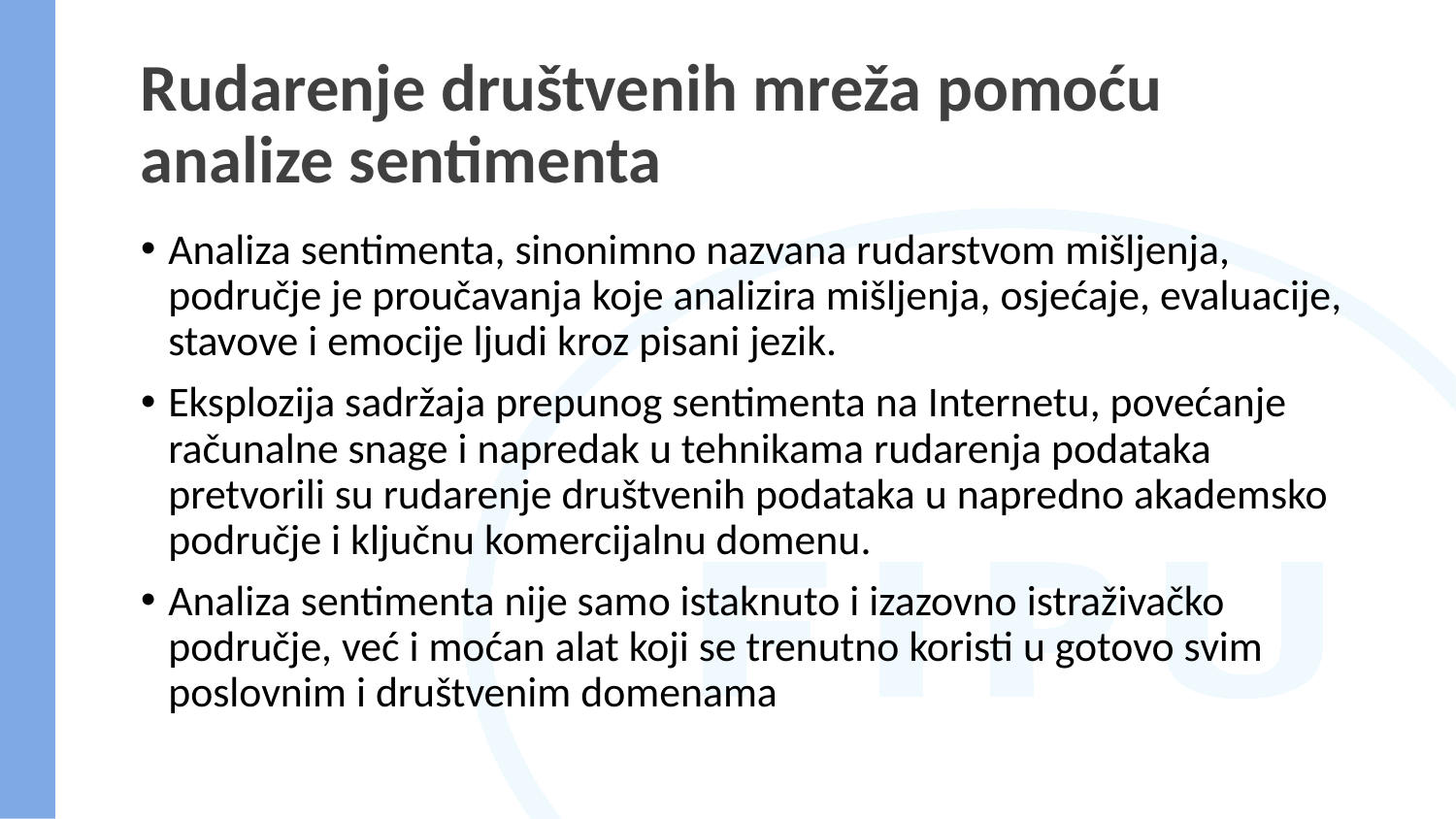

# Rudarenje društvenih mreža pomoću analize sentimenta
Analiza sentimenta, sinonimno nazvana rudarstvom mišljenja, područje je proučavanja koje analizira mišljenja, osjećaje, evaluacije, stavove i emocije ljudi kroz pisani jezik.
Eksplozija sadržaja prepunog sentimenta na Internetu, povećanje računalne snage i napredak u tehnikama rudarenja podataka pretvorili su rudarenje društvenih podataka u napredno akademsko područje i ključnu komercijalnu domenu.
Analiza sentimenta nije samo istaknuto i izazovno istraživačko područje, već i moćan alat koji se trenutno koristi u gotovo svim poslovnim i društvenim domenama